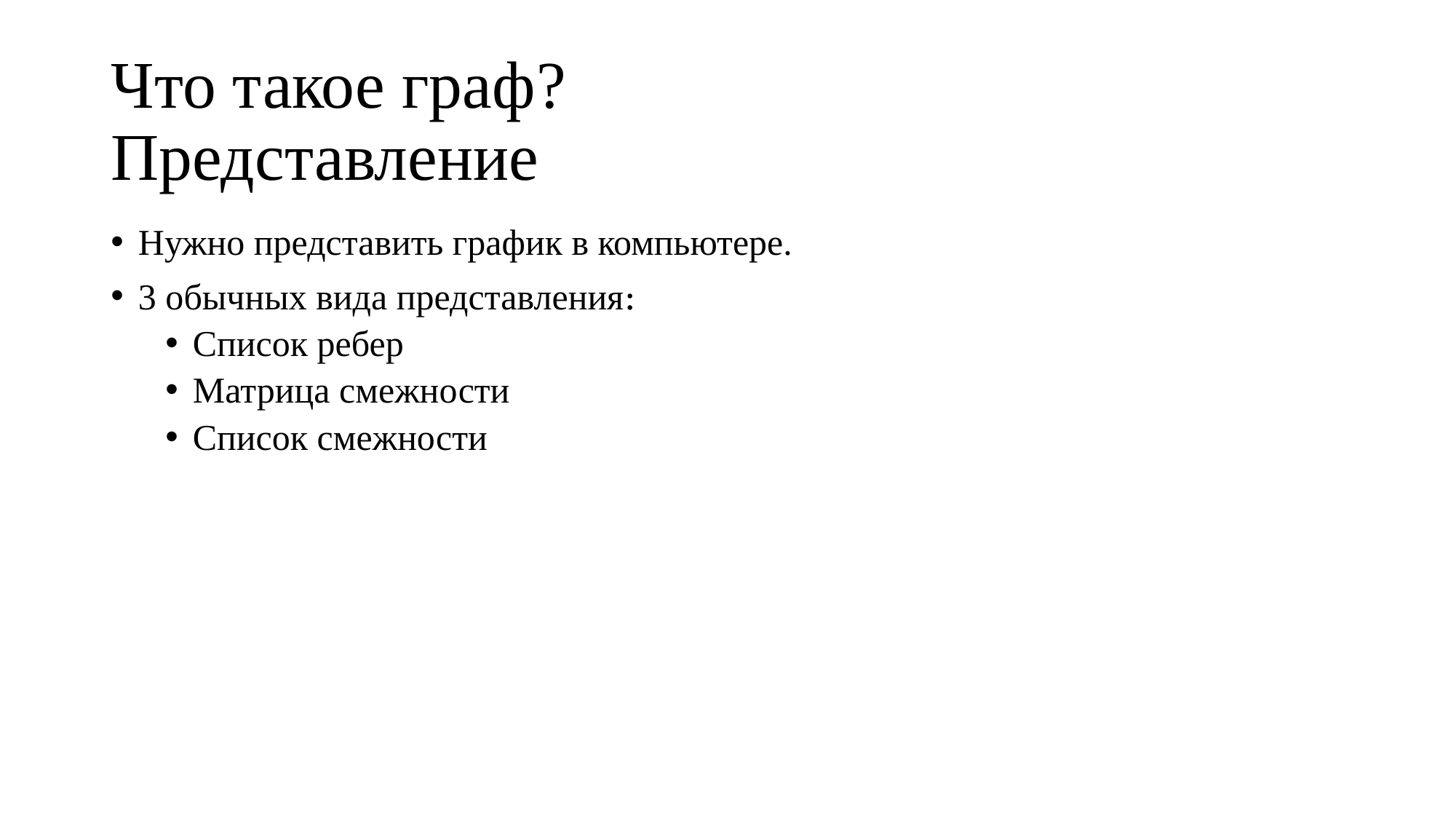

# Что такое граф? Представление
Нужно представить график в компьютере.
3 обычных вида представления։
Список ребер
Матрица смежности
Список смежности